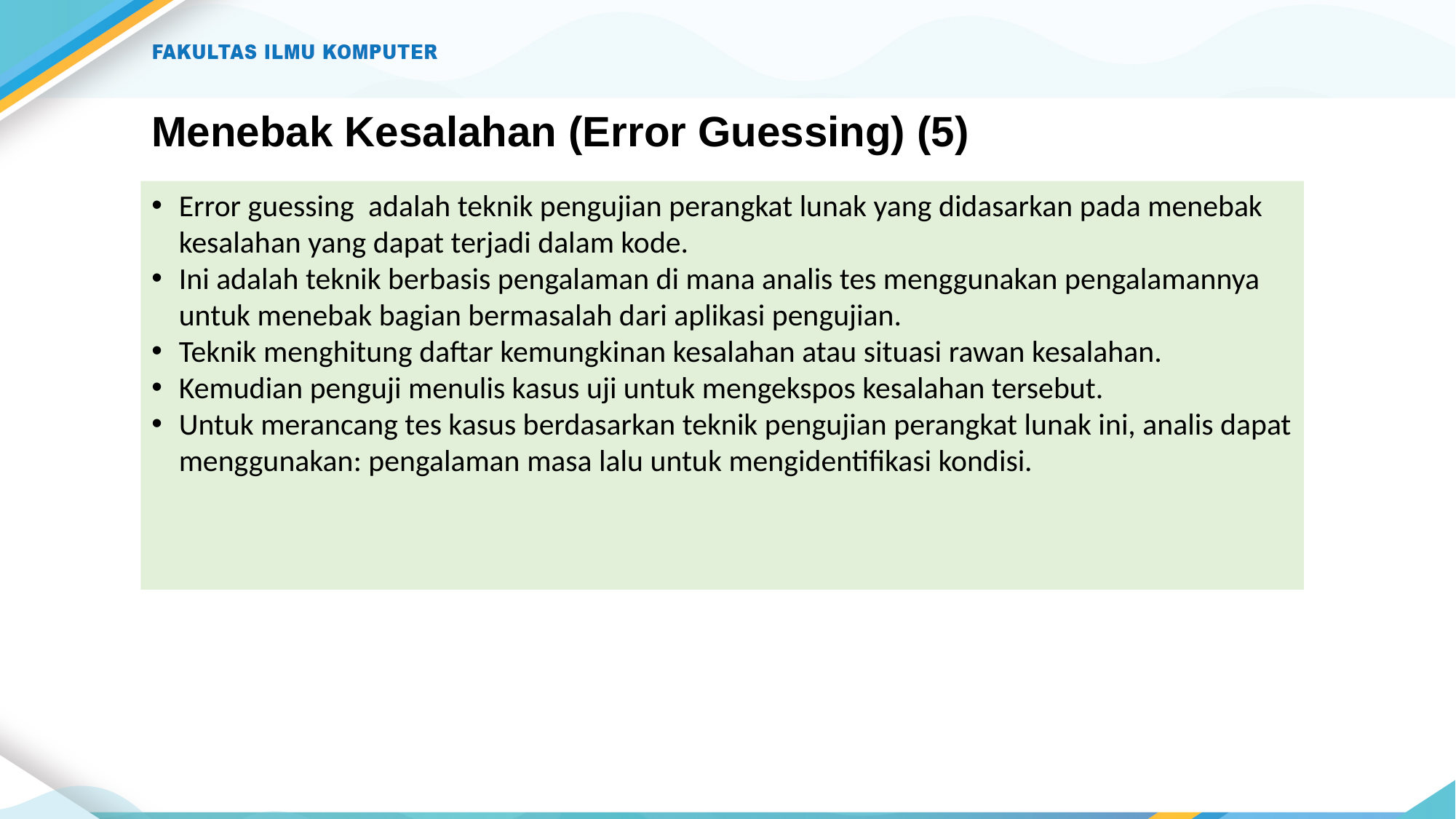

# Menebak Kesalahan (Error Guessing) (5)
Error guessing  adalah teknik pengujian perangkat lunak yang didasarkan pada menebak kesalahan yang dapat terjadi dalam kode.
Ini adalah teknik berbasis pengalaman di mana analis tes menggunakan pengalamannya untuk menebak bagian bermasalah dari aplikasi pengujian.
Teknik menghitung daftar kemungkinan kesalahan atau situasi rawan kesalahan.
Kemudian penguji menulis kasus uji untuk mengekspos kesalahan tersebut.
Untuk merancang tes kasus berdasarkan teknik pengujian perangkat lunak ini, analis dapat menggunakan: pengalaman masa lalu untuk mengidentifikasi kondisi.